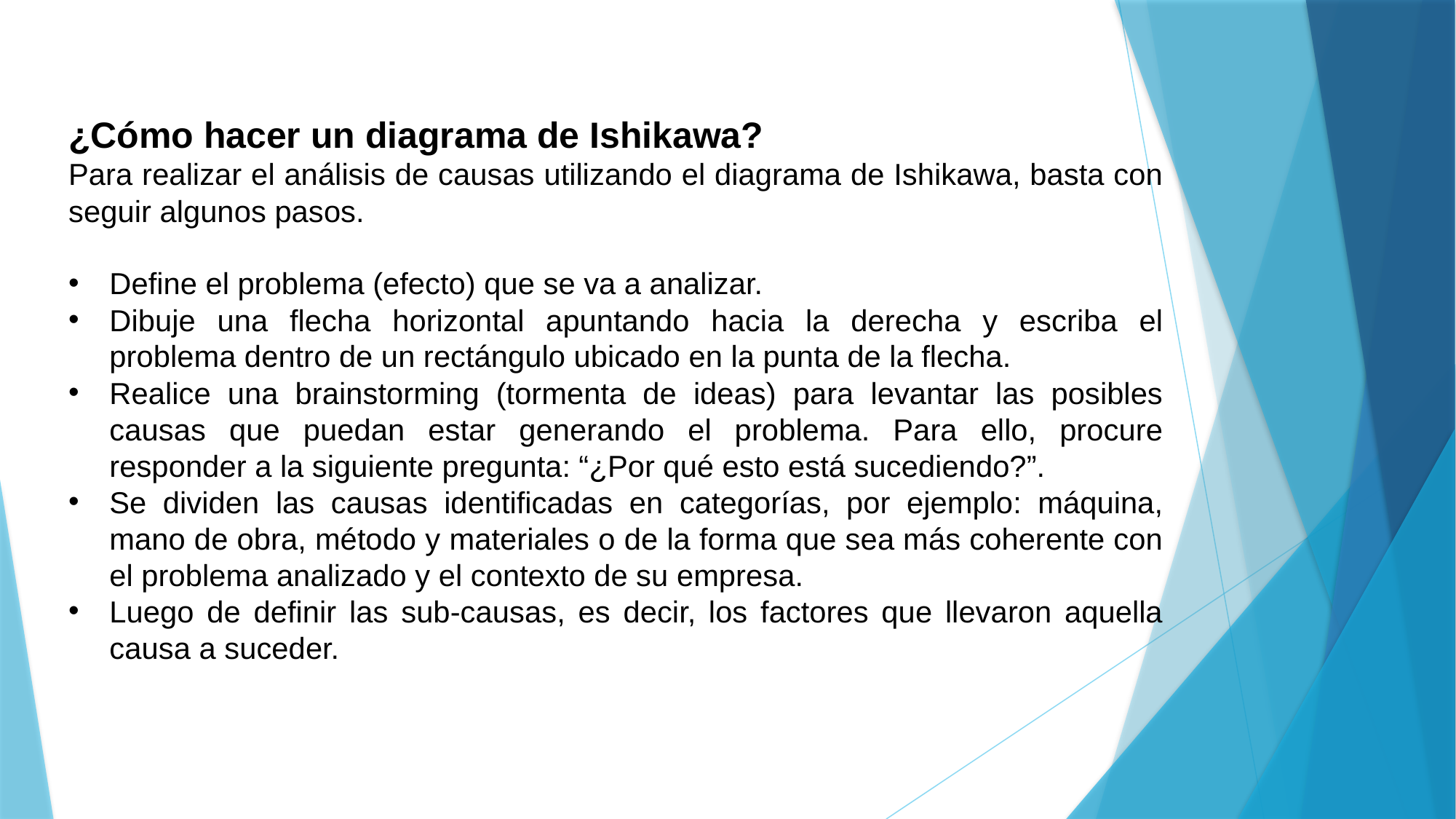

¿Cómo hacer un diagrama de Ishikawa?
Para realizar el análisis de causas utilizando el diagrama de Ishikawa, basta con seguir algunos pasos.

Define el problema (efecto) que se va a analizar.
Dibuje una flecha horizontal apuntando hacia la derecha y escriba el problema dentro de un rectángulo ubicado en la punta de la flecha.
Realice una brainstorming (tormenta de ideas) para levantar las posibles causas que puedan estar generando el problema. Para ello, procure responder a la siguiente pregunta: “¿Por qué esto está sucediendo?”.
Se dividen las causas identificadas en categorías, por ejemplo: máquina, mano de obra, método y materiales o de la forma que sea más coherente con el problema analizado y el contexto de su empresa.
Luego de definir las sub-causas, es decir, los factores que llevaron aquella causa a suceder.